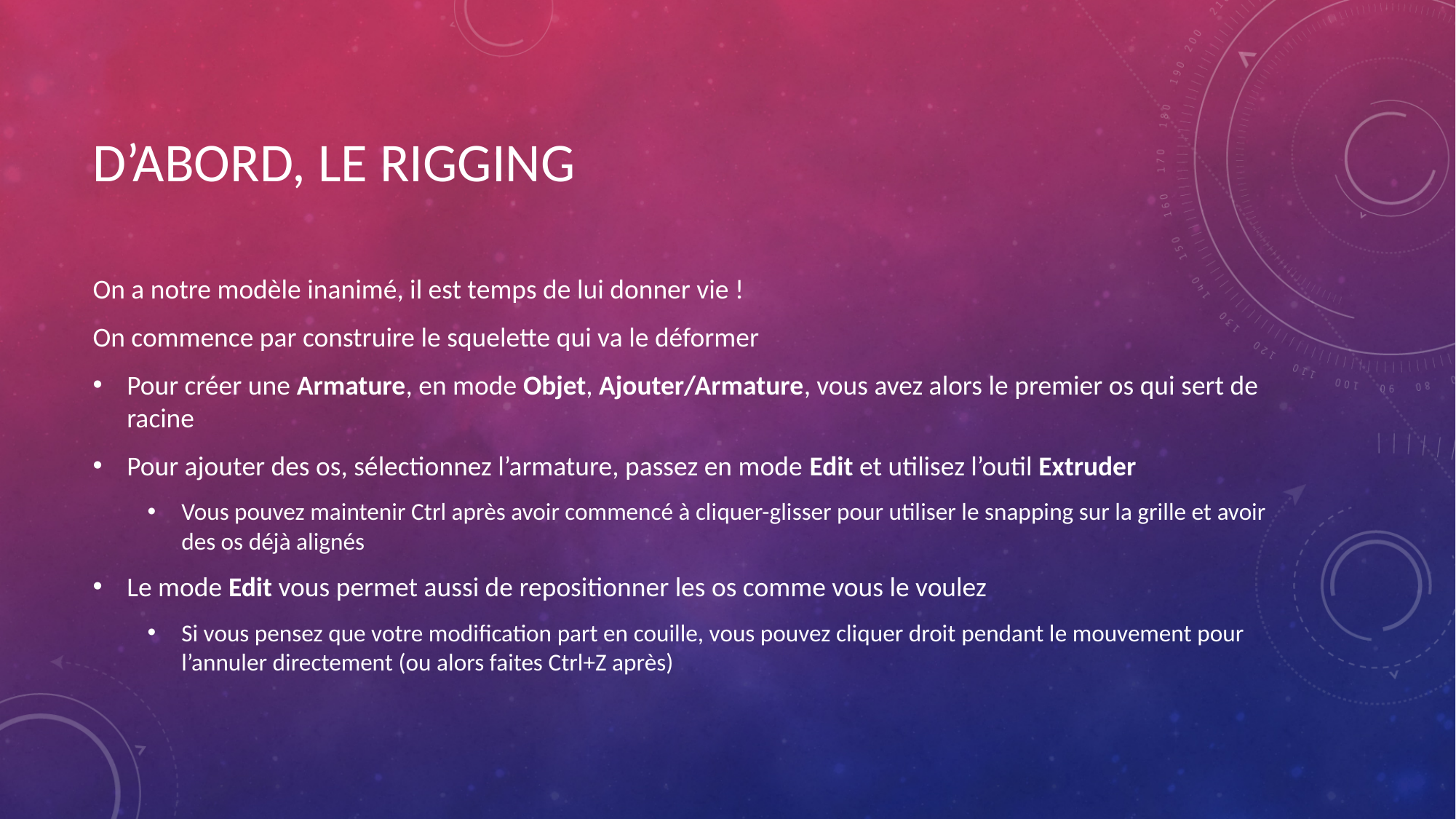

# D’abord, le rigging
On a notre modèle inanimé, il est temps de lui donner vie !
On commence par construire le squelette qui va le déformer
Pour créer une Armature, en mode Objet, Ajouter/Armature, vous avez alors le premier os qui sert de racine
Pour ajouter des os, sélectionnez l’armature, passez en mode Edit et utilisez l’outil Extruder
Vous pouvez maintenir Ctrl après avoir commencé à cliquer-glisser pour utiliser le snapping sur la grille et avoir des os déjà alignés
Le mode Edit vous permet aussi de repositionner les os comme vous le voulez
Si vous pensez que votre modification part en couille, vous pouvez cliquer droit pendant le mouvement pour l’annuler directement (ou alors faites Ctrl+Z après)